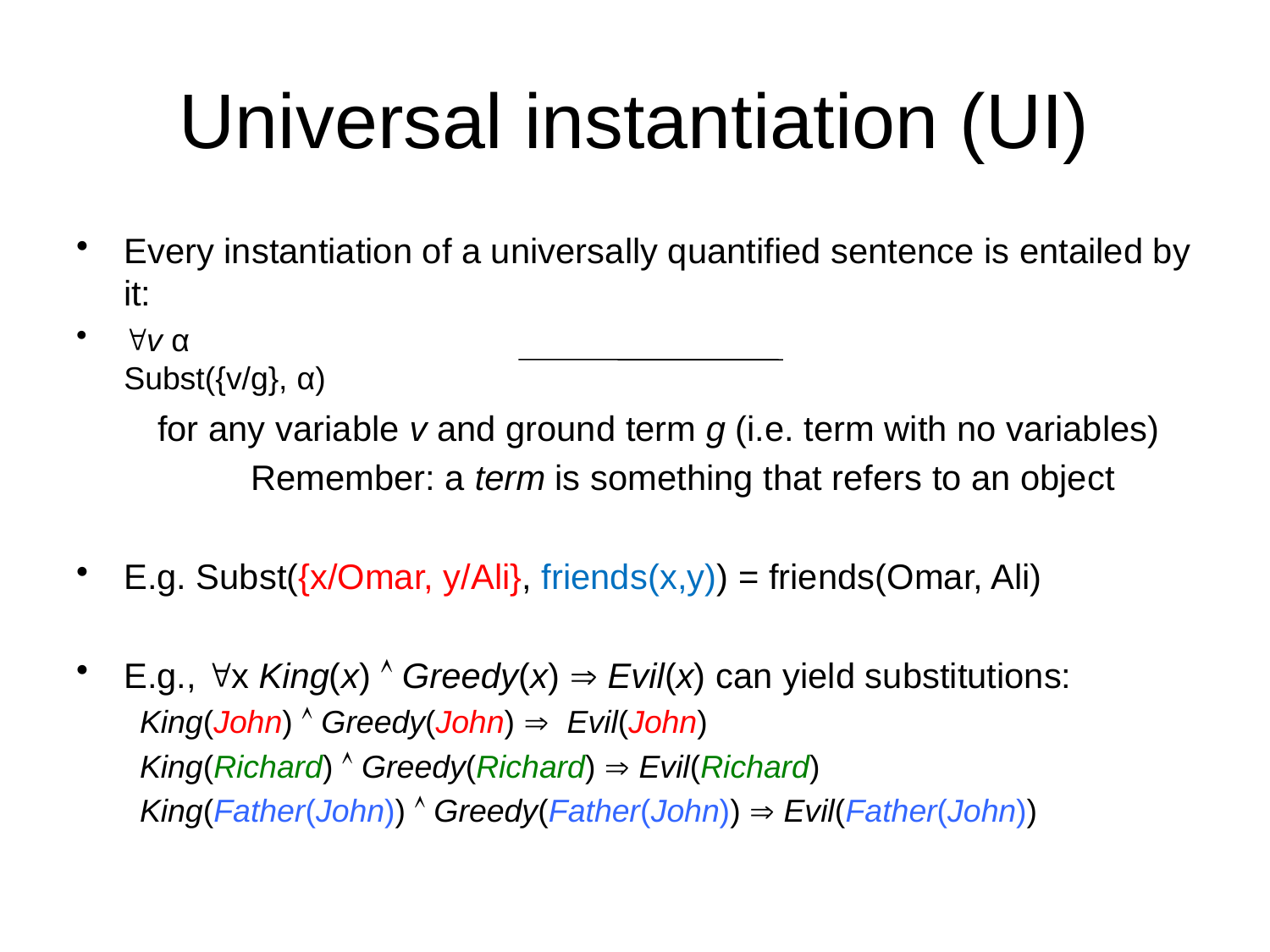

# Universal instantiation (UI)
Every instantiation of a universally quantified sentence is entailed by it:
∀v α
Subst({v/g}, α)
	for any variable v and ground term g (i.e. term with no variables)
		Remember: a term is something that refers to an object

E.g. Subst({x/Omar, y/Ali}, friends(x,y)) = friends(Omar, Ali)

E.g., ∀x King(x) ∧ Greedy(x) ⇒ Evil(x) can yield substitutions:
King(John) ∧ Greedy(John) ⇒  Evil(John)
King(Richard) ∧ Greedy(Richard) ⇒ Evil(Richard)
King(Father(John)) ∧ Greedy(Father(John)) ⇒ Evil(Father(John))